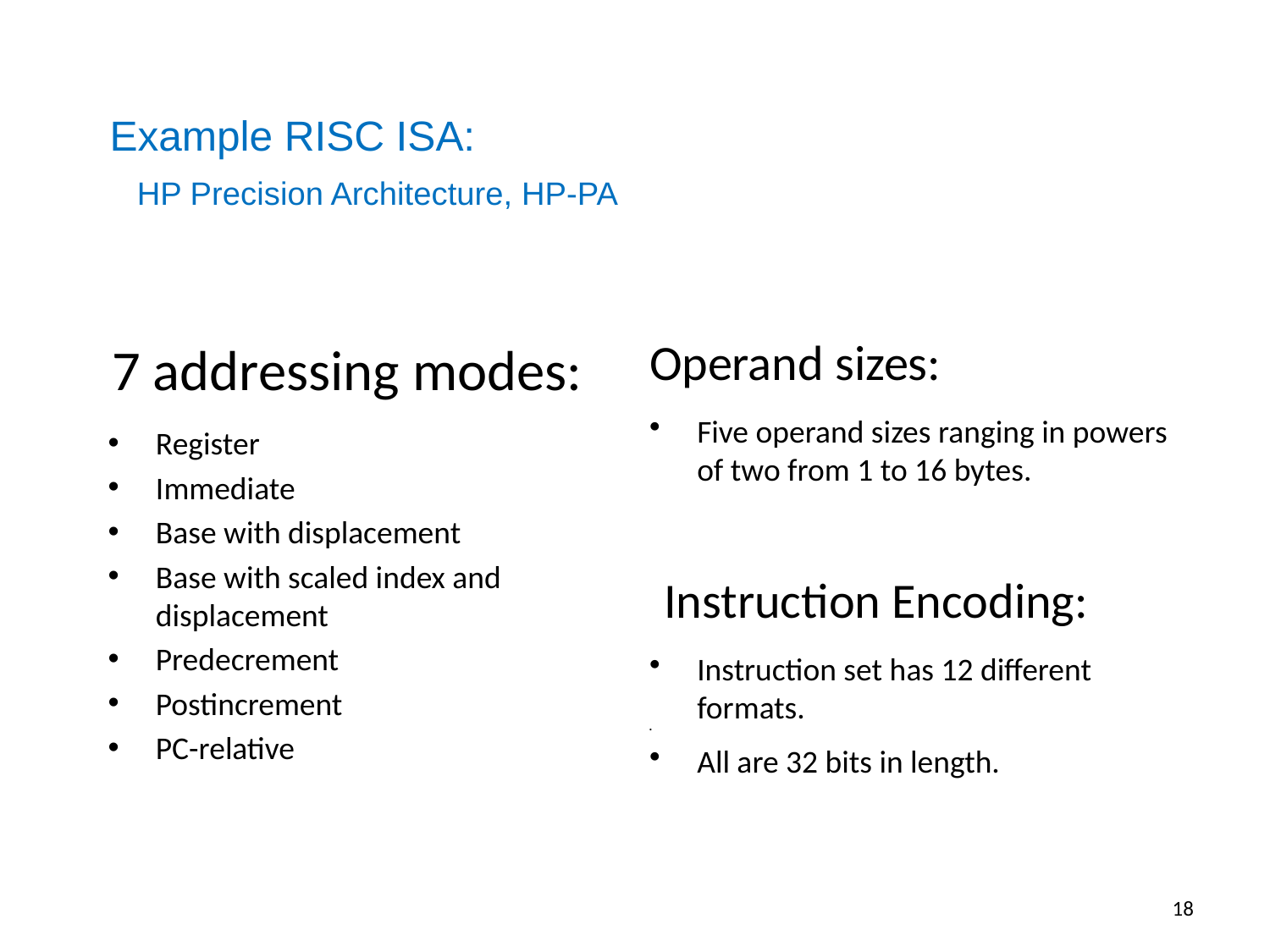

# Example RISC ISA: HP Precision Architecture, HP-PA
Operand sizes:

Five operand sizes ranging in powers of two from 1 to 16 bytes.

  Instruction Encoding:

Instruction set has 12 different formats.

All are 32 bits in length.
7 addressing modes:

Register
Immediate
Base with displacement
Base with scaled index and displacement
Predecrement
Postincrement
PC-relative
18